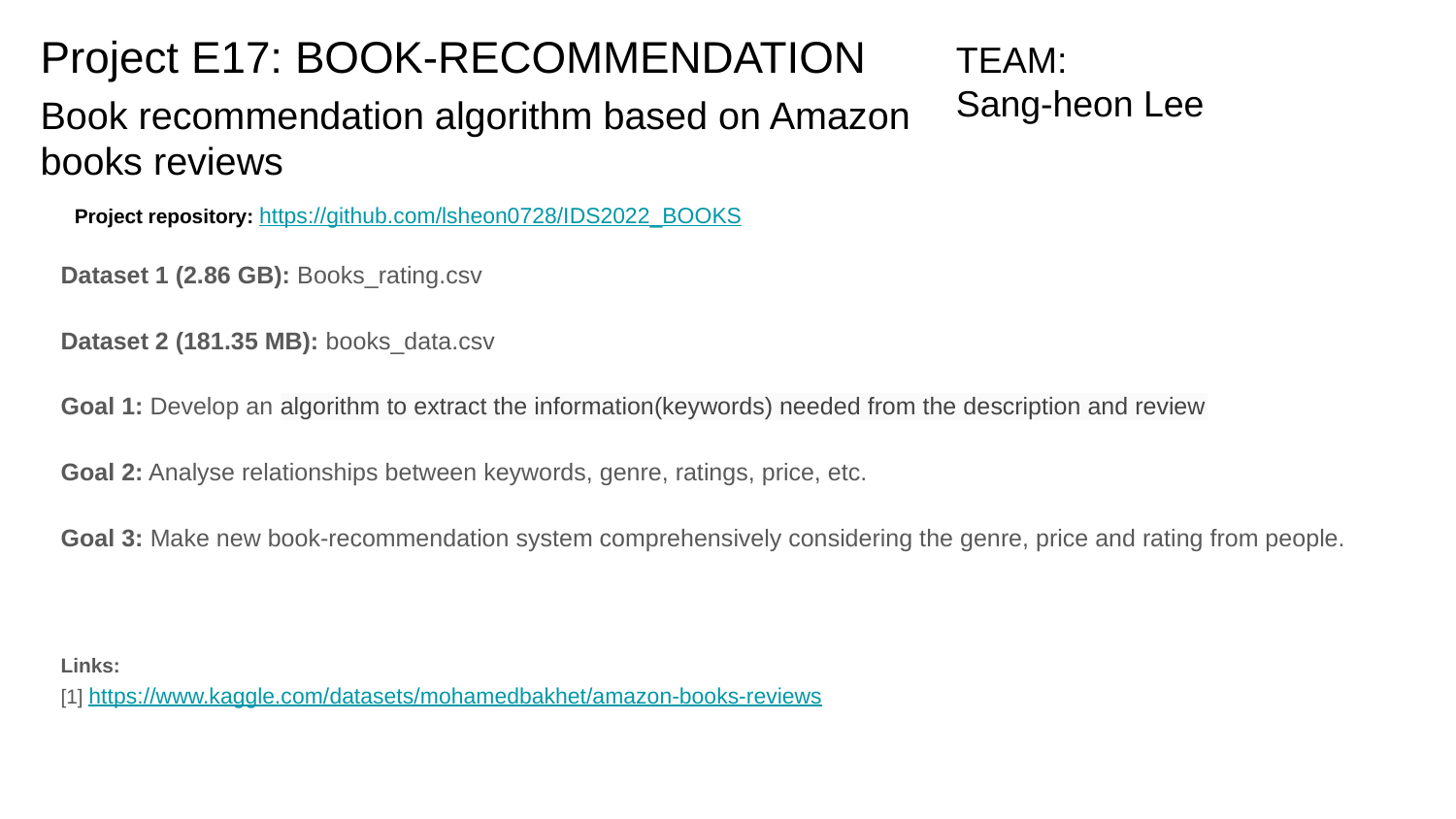

# Project E17: BOOK-RECOMMENDATION
TEAM:
Sang-heon Lee
Book recommendation algorithm based on Amazon books reviews
Project repository: https://github.com/lsheon0728/IDS2022_BOOKS
Dataset 1 (2.86 GB): Books_rating.csv
Dataset 2 (181.35 MB): books_data.csv
Goal 1: Develop an algorithm to extract the information(keywords) needed from the description and review
Goal 2: Analyse relationships between keywords, genre, ratings, price, etc.
Goal 3: Make new book-recommendation system comprehensively considering the genre, price and rating from people.

Links:
[1] https://www.kaggle.com/datasets/mohamedbakhet/amazon-books-reviews